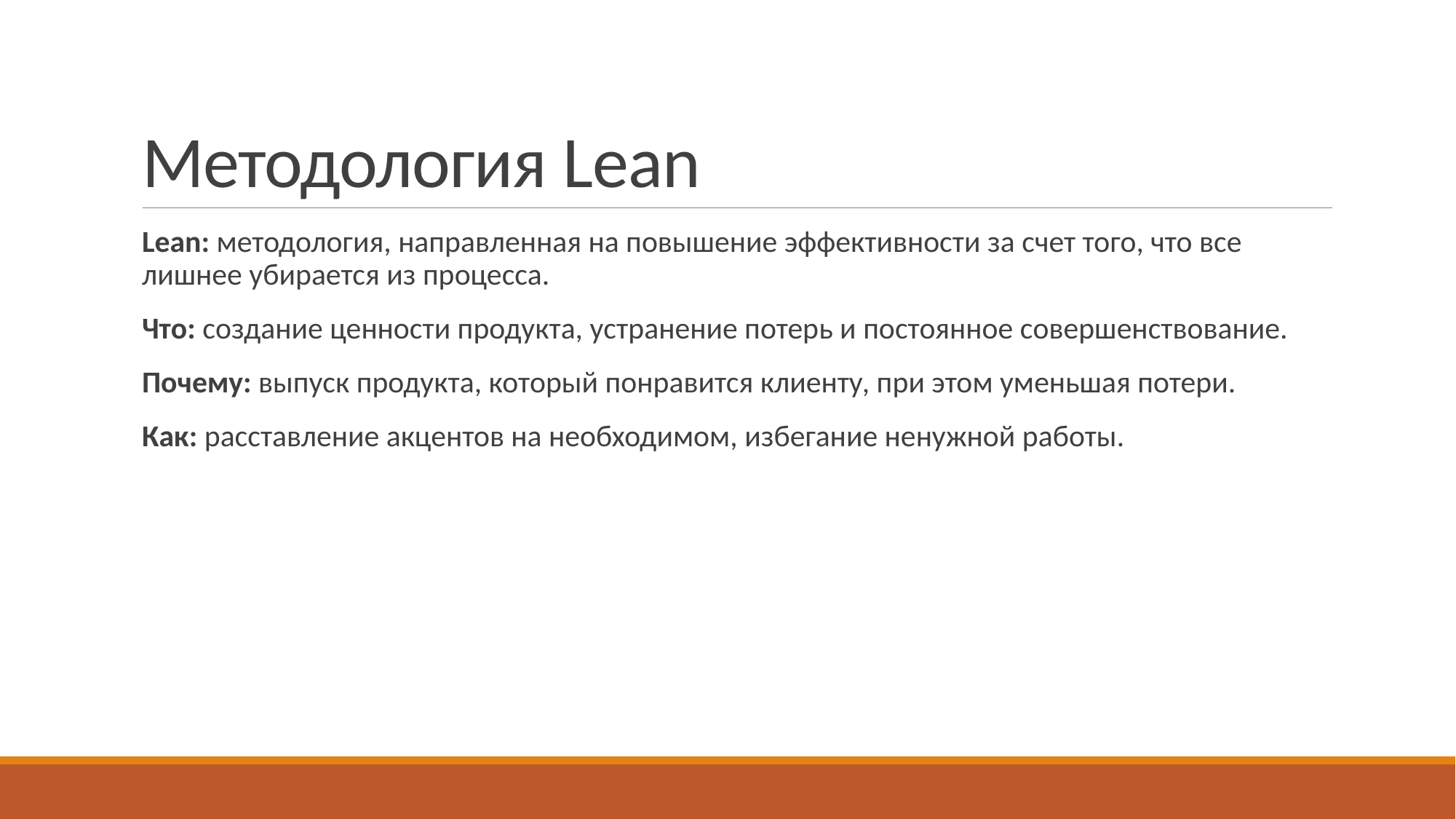

# Методология Lean
Lean: методология, направленная на повышение эффективности за счет того, что все лишнее убирается из процесса.
Что: создание ценности продукта, устранение потерь и постоянное совершенствование.
Почему: выпуск продукта, который понравится клиенту, при этом уменьшая потери.
Как: расставление акцентов на необходимом, избегание ненужной работы.